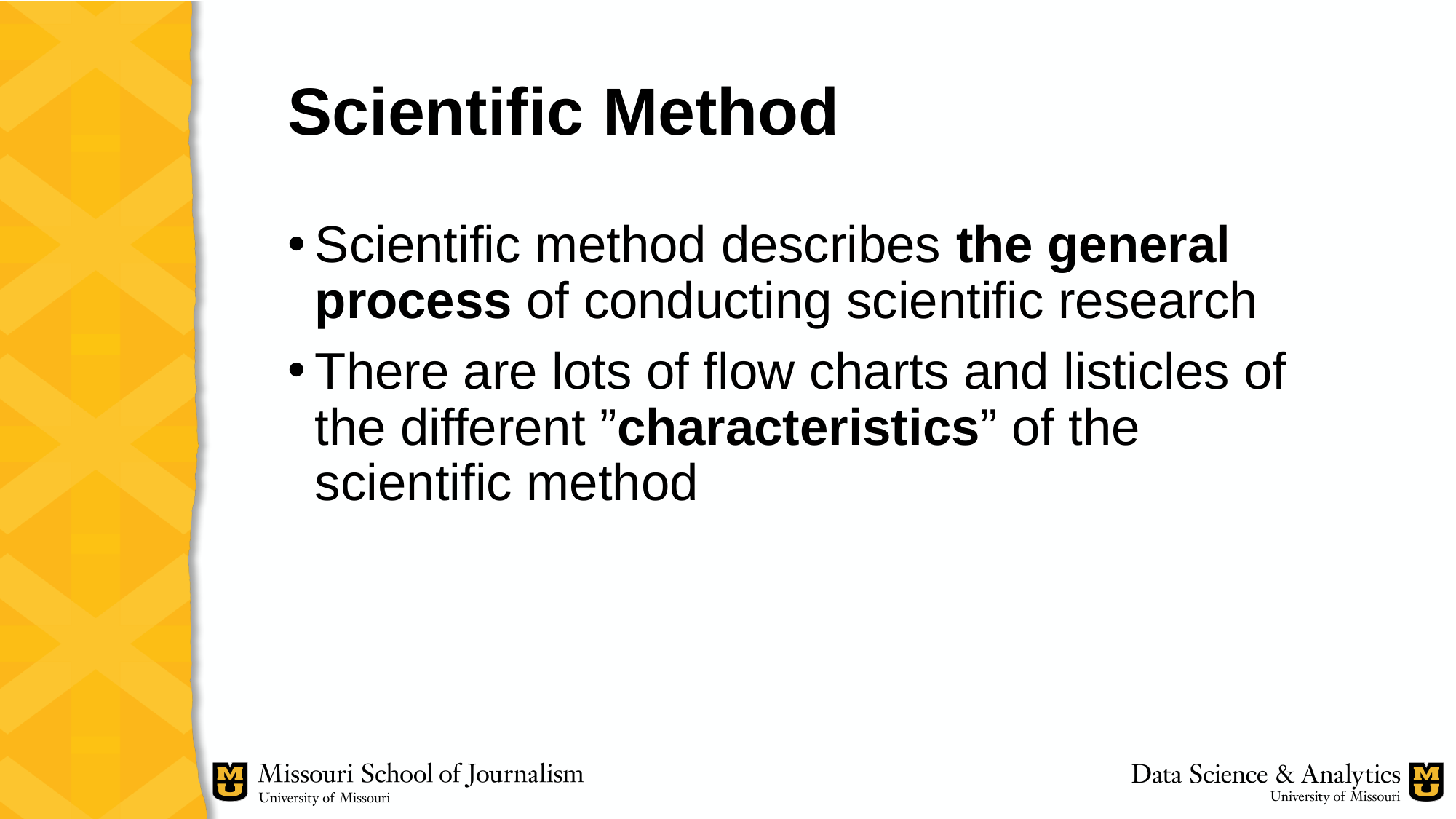

# Scientific Method
Scientific method describes the general process of conducting scientific research
There are lots of flow charts and listicles of the different ”characteristics” of the scientific method